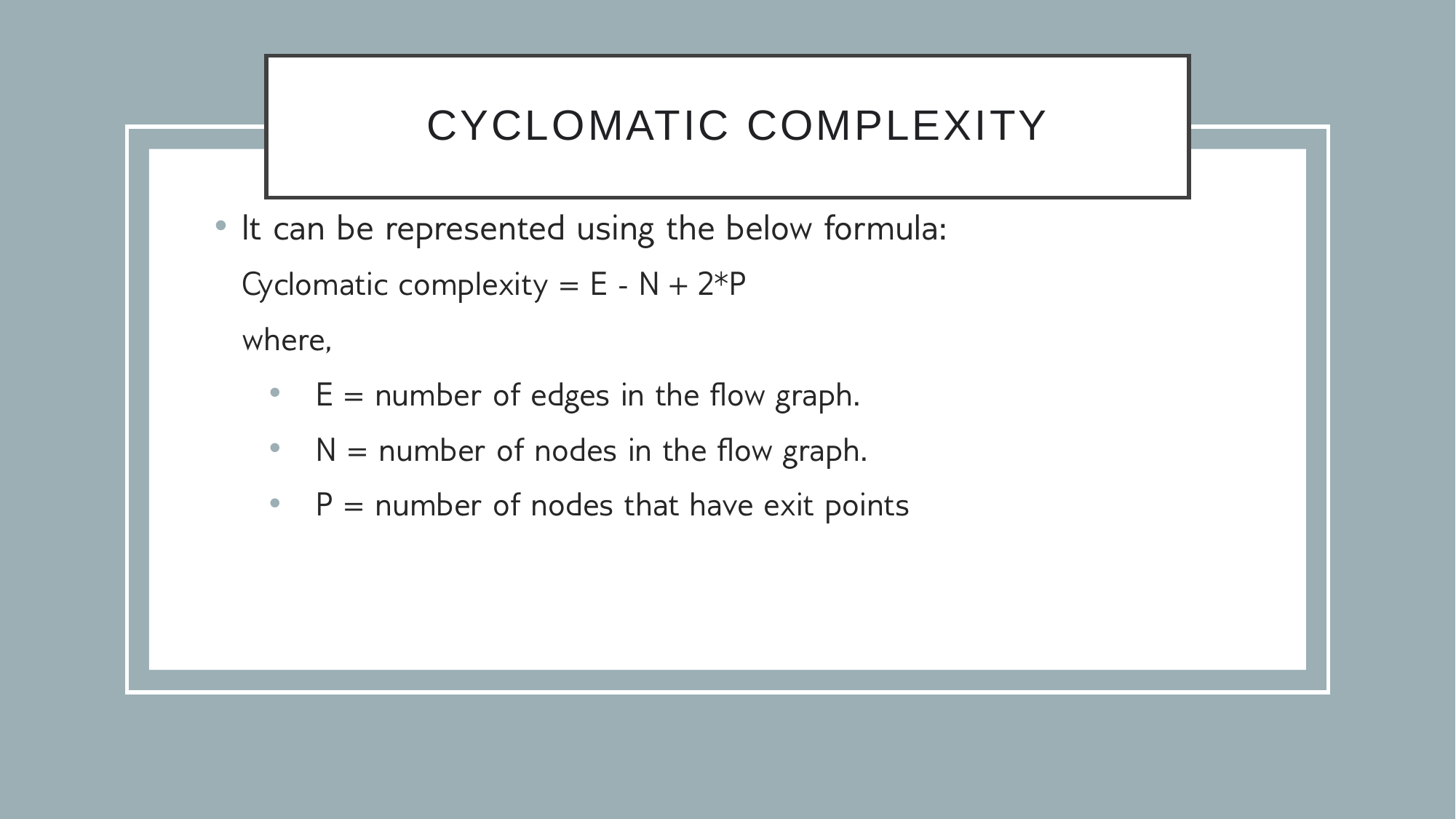

# Cyclomatic Complexity

It can be represented using the below formula:
Cyclomatic complexity = E - N + 2*P
where,
  E = number of edges in the flow graph.
  N = number of nodes in the flow graph.
  P = number of nodes that have exit points